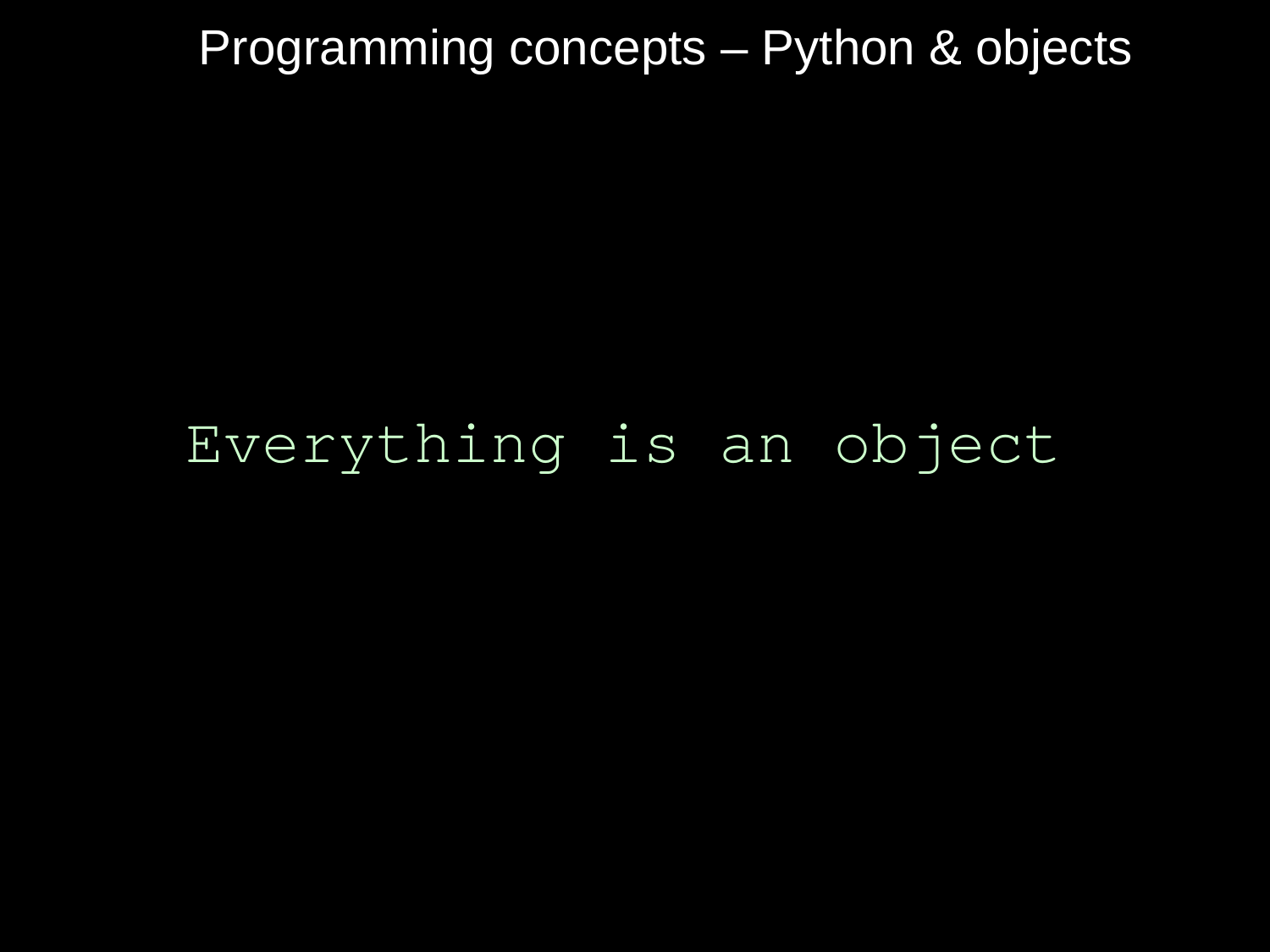

Programming concepts – Python & objects
Everything is an object